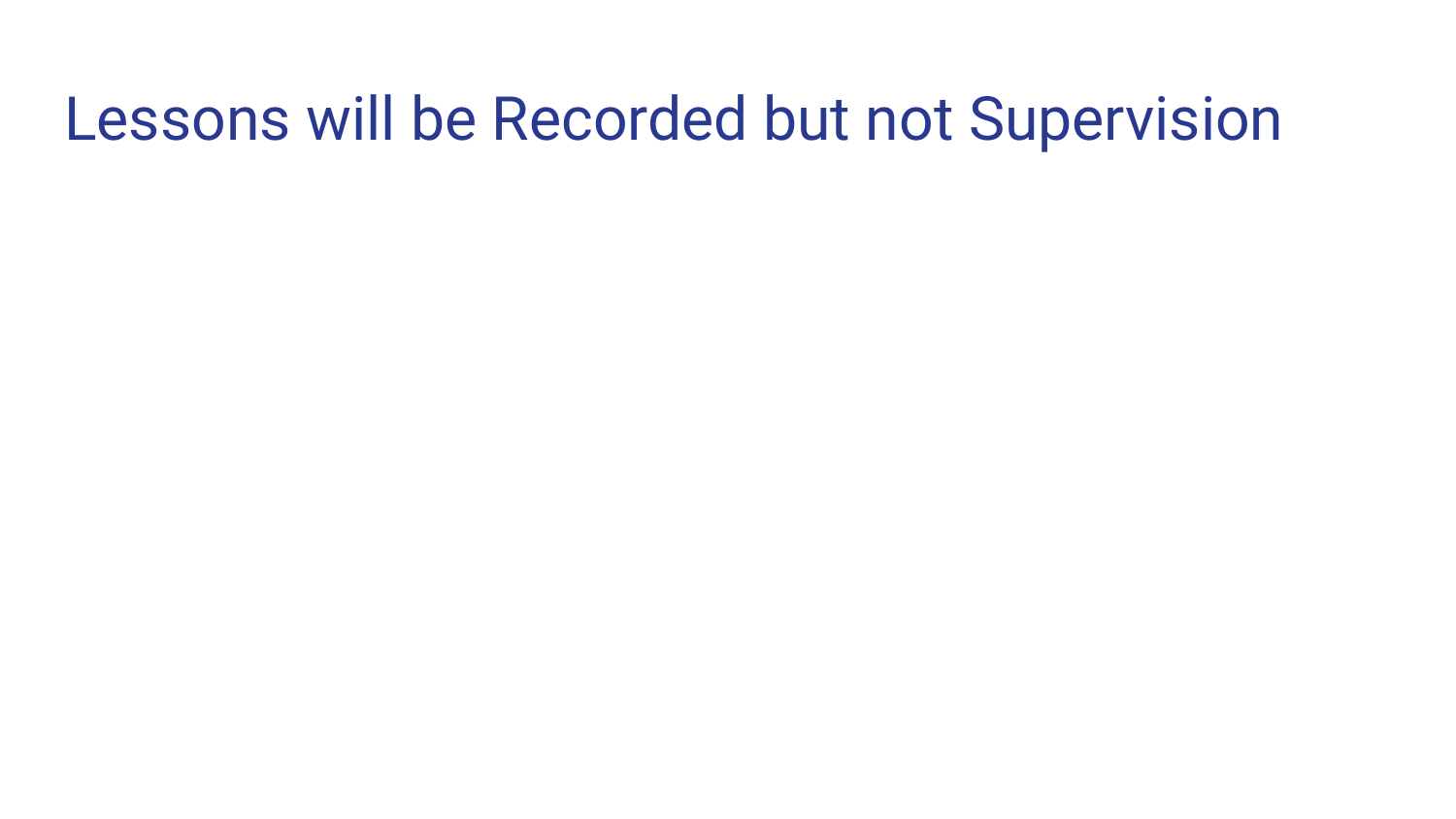

# Lessons will be Recorded but not Supervision